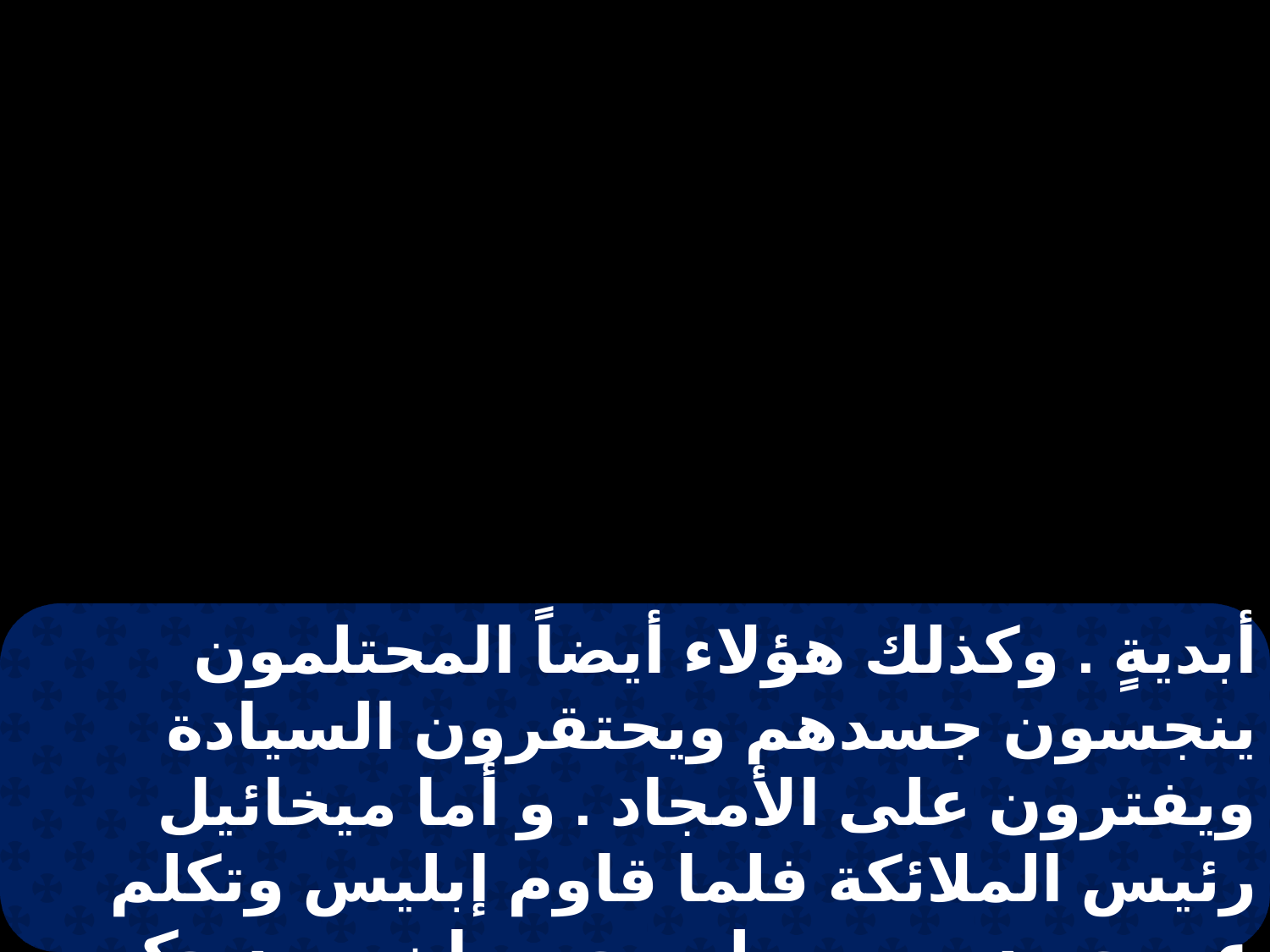

أبديةٍ . وكذلك هؤلاء أيضاً المحتلمون ينجسون جسدهم ويحتقرون السيادة ويفترون على الأمجاد . و أما ميخائيل رئيس الملائكة فلما قاوم إبليس وتكلم عن جسد موسى لم يجسر ان يورد حكم افتراءٍ عليه بل قال